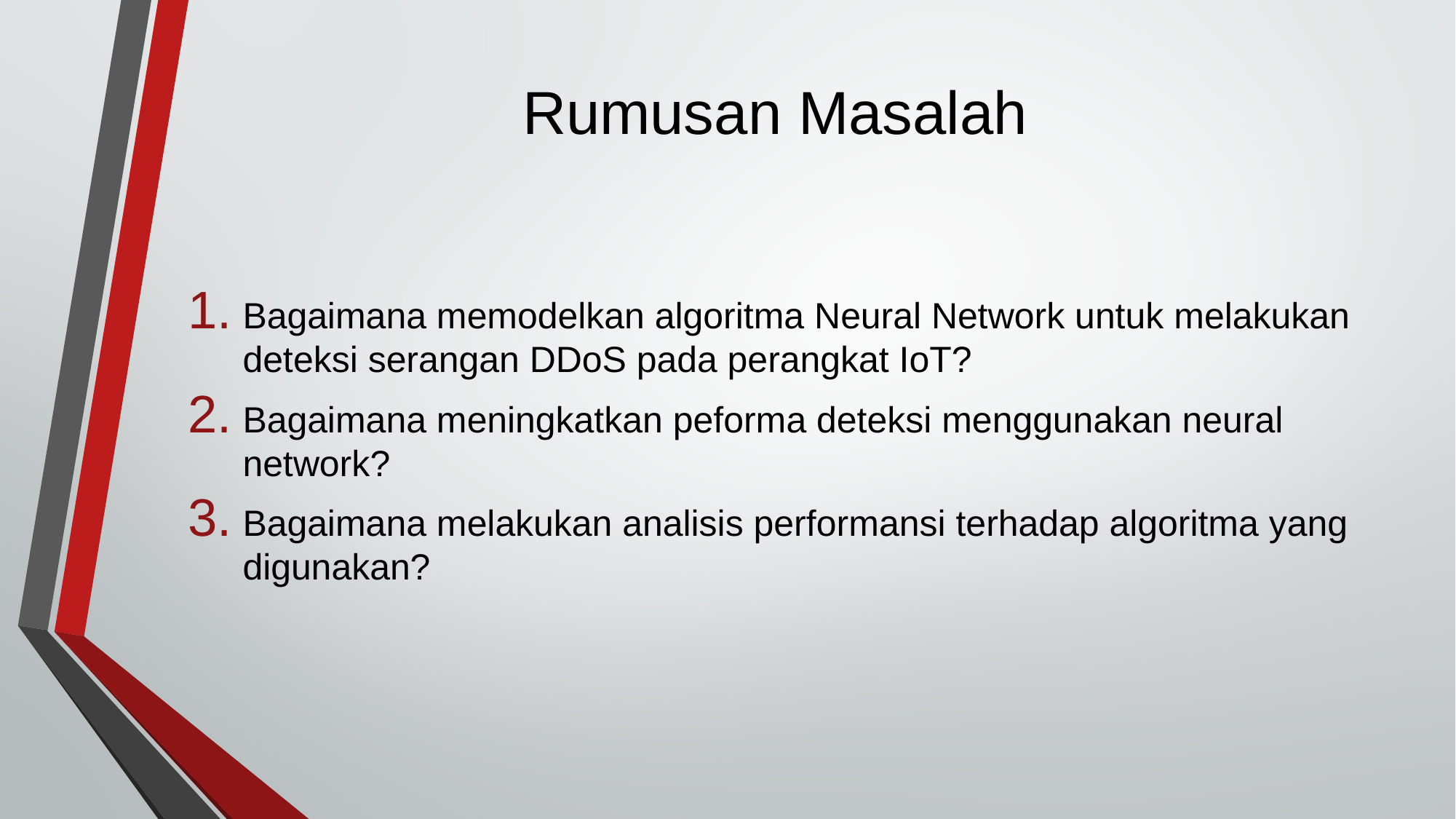

# Rumusan Masalah
Bagaimana memodelkan algoritma Neural Network untuk melakukan deteksi serangan DDoS pada perangkat IoT?
Bagaimana meningkatkan peforma deteksi menggunakan neural network?
Bagaimana melakukan analisis performansi terhadap algoritma yang digunakan?